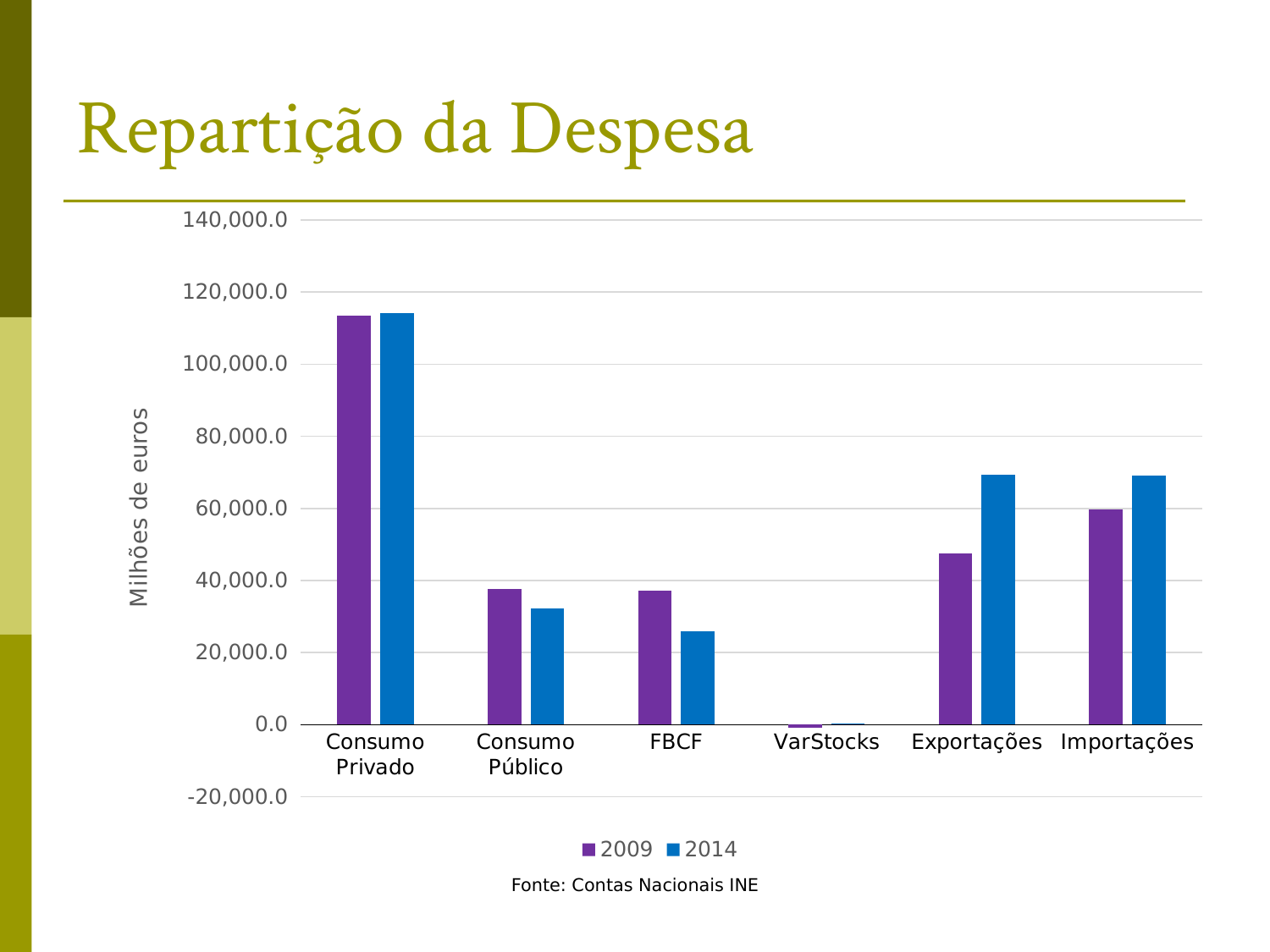

# Repartição da Despesa

### Chart

| Category | 2009 | 2014 |
|---|---|---|
| Consumo Privado | 113509.0 | 114059.8 |
| Consumo Público | 37603.6 | 32205.8 |
| FBCF | 37106.8 | 25993.1 |
| VarStocks | -760.8 | 418.1 |
| Exportações | 47512.6 | 69360.3 |
| Importações | 59655.1 | 69033.2 |
Fonte: Contas Nacionais INE